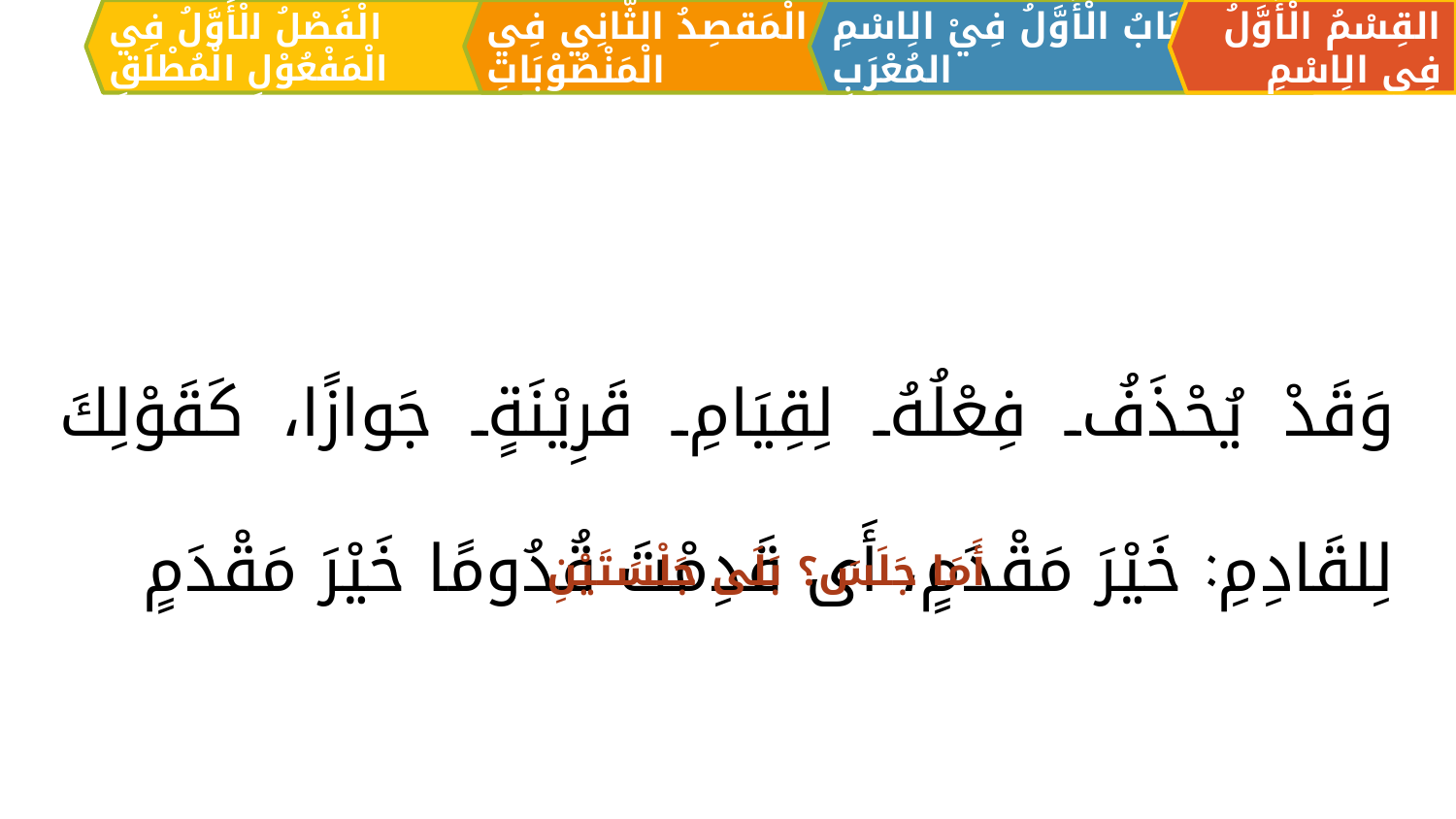

الْمَقصِدُ الثَّانِي فِي الْمَنْصُوْبَاتِ
القِسْمُ الْأَوَّلُ فِي الِاسْمِ
اَلبَابُ الْأَوَّلُ فِيْ الِاسْمِ المُعْرَبِ
الْفَصْلُ الْأَوَّلُ فِي الْمَفْعُوْلِ الْمُطْلَقِ
وَقَدْ يُحْذَفُ فِعْلُهُ لِقِيَامِ قَرِيْنَةٍ جَوازًا، كَقَوْلِكَ لِلقَادِمِ: خَيْرَ مَقْدَمٍ، أَى قَدِمْتَ قُدُومًا خَيْرَ مَقْدَمٍ
أَمَا جَلَسَ؟ بَلَی جَلْسَتَيْنِ